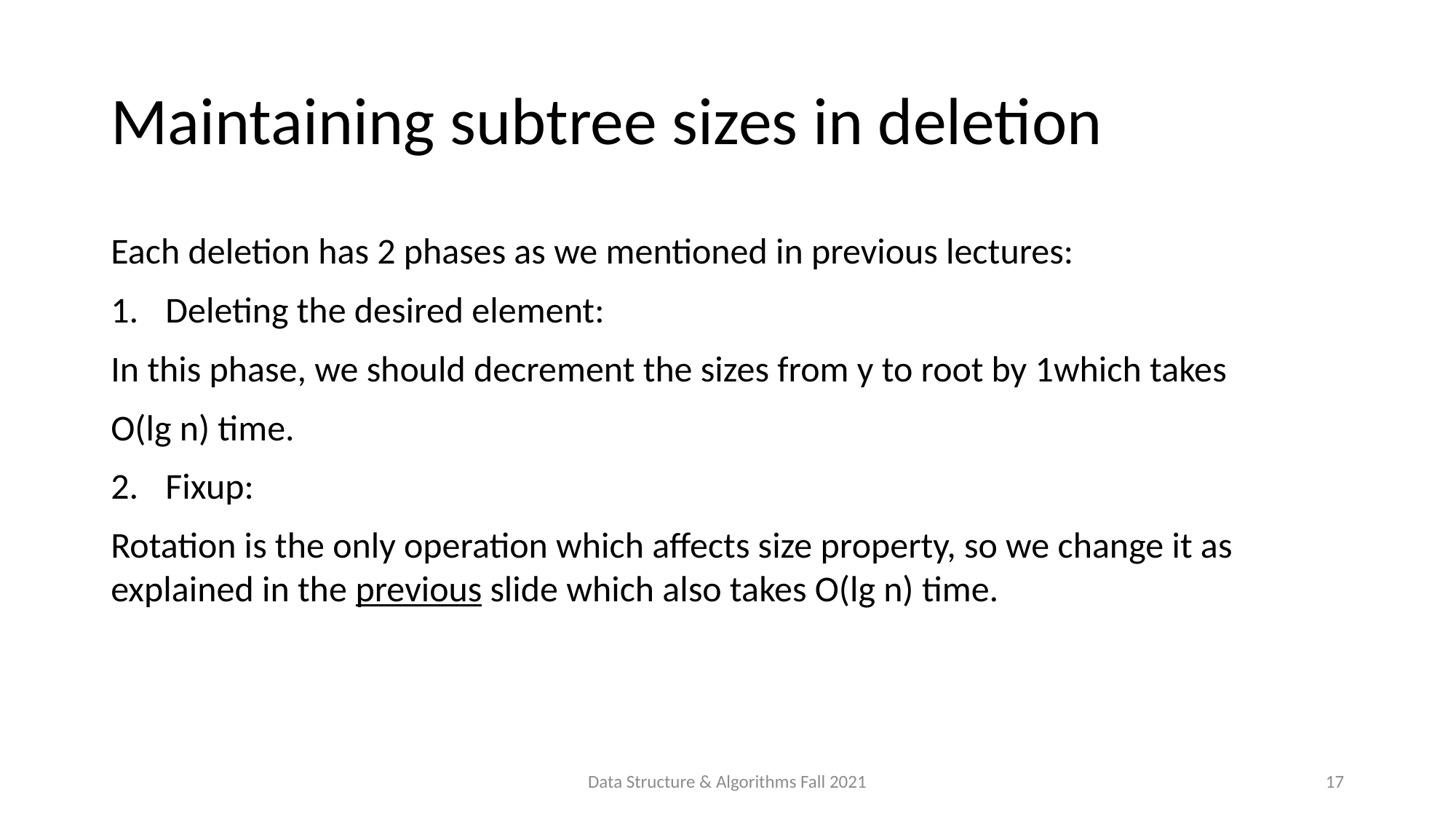

# Maintaining subtree sizes in deletion
Each deletion has 2 phases as we mentioned in previous lectures:
Deleting the desired element:
In this phase, we should decrement the sizes from y to root by 1which takes
O(lg n) time.
Fixup:
Rotation is the only operation which affects size property, so we change it as explained in the previous slide which also takes O(lg n) time.
Data Structure & Algorithms Fall 2021
17